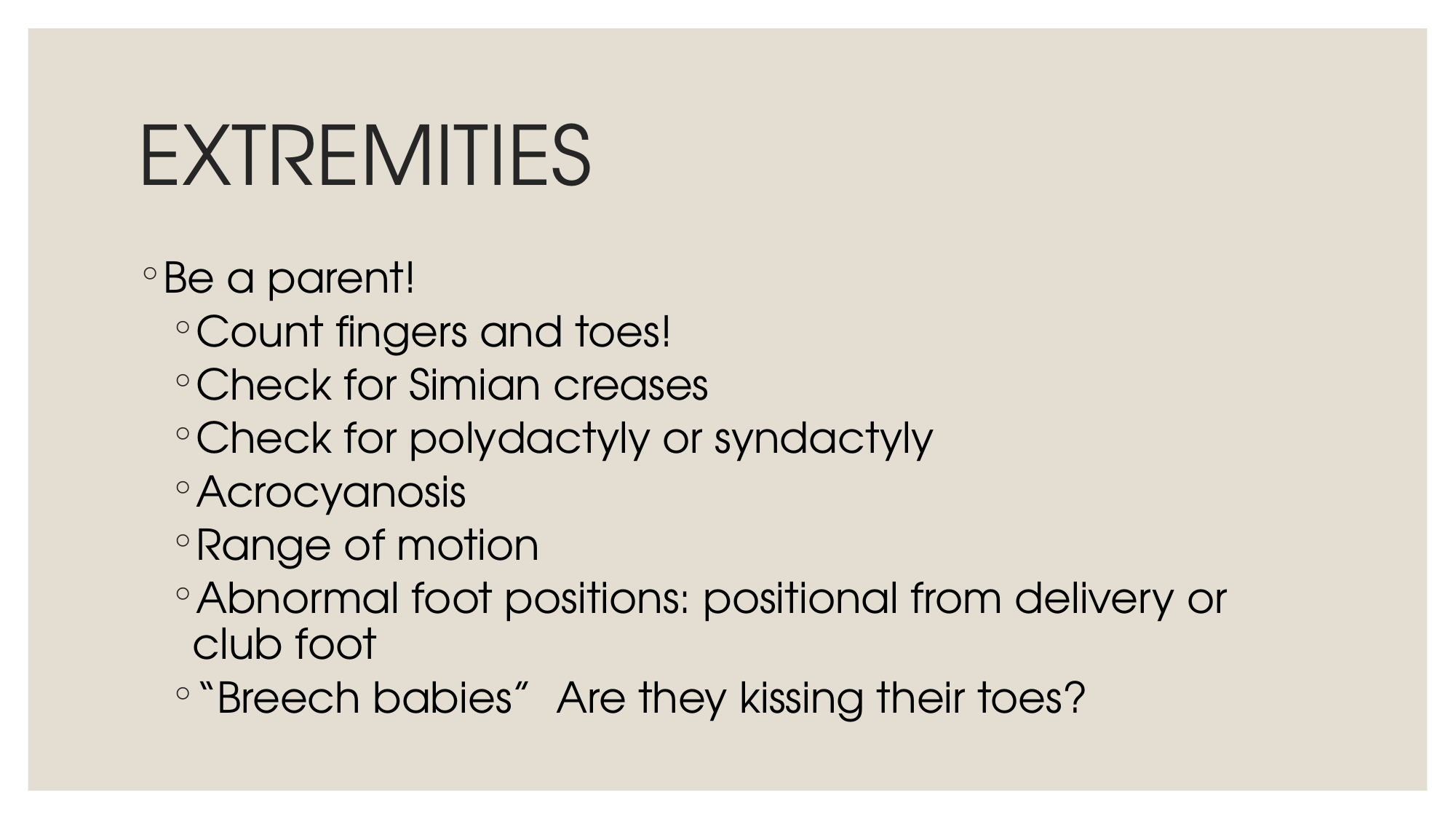

# EXTREMITIES
Be a parent!
Count fingers and toes!
Check for Simian creases
Check for polydactyly or syndactyly
Acrocyanosis
Range of motion
Abnormal foot positions: positional from delivery or club foot
“Breech babies”  Are they kissing their toes?